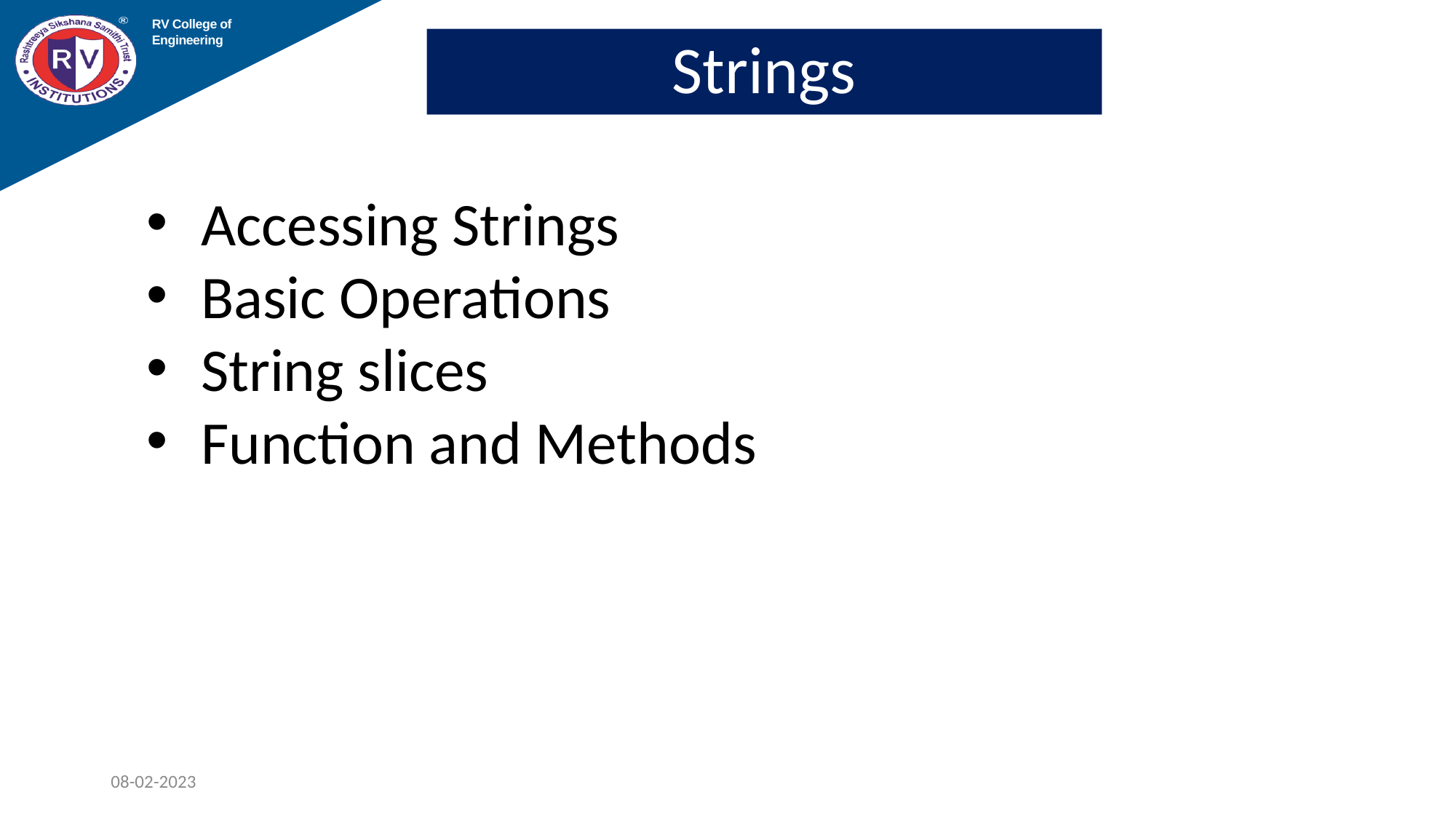

RV College of
Engineering
Strings
Accessing Strings
Basic Operations
String slices
Function and Methods
08-02-2023
Prof Somesh Nandi, Dept. of AIML
16